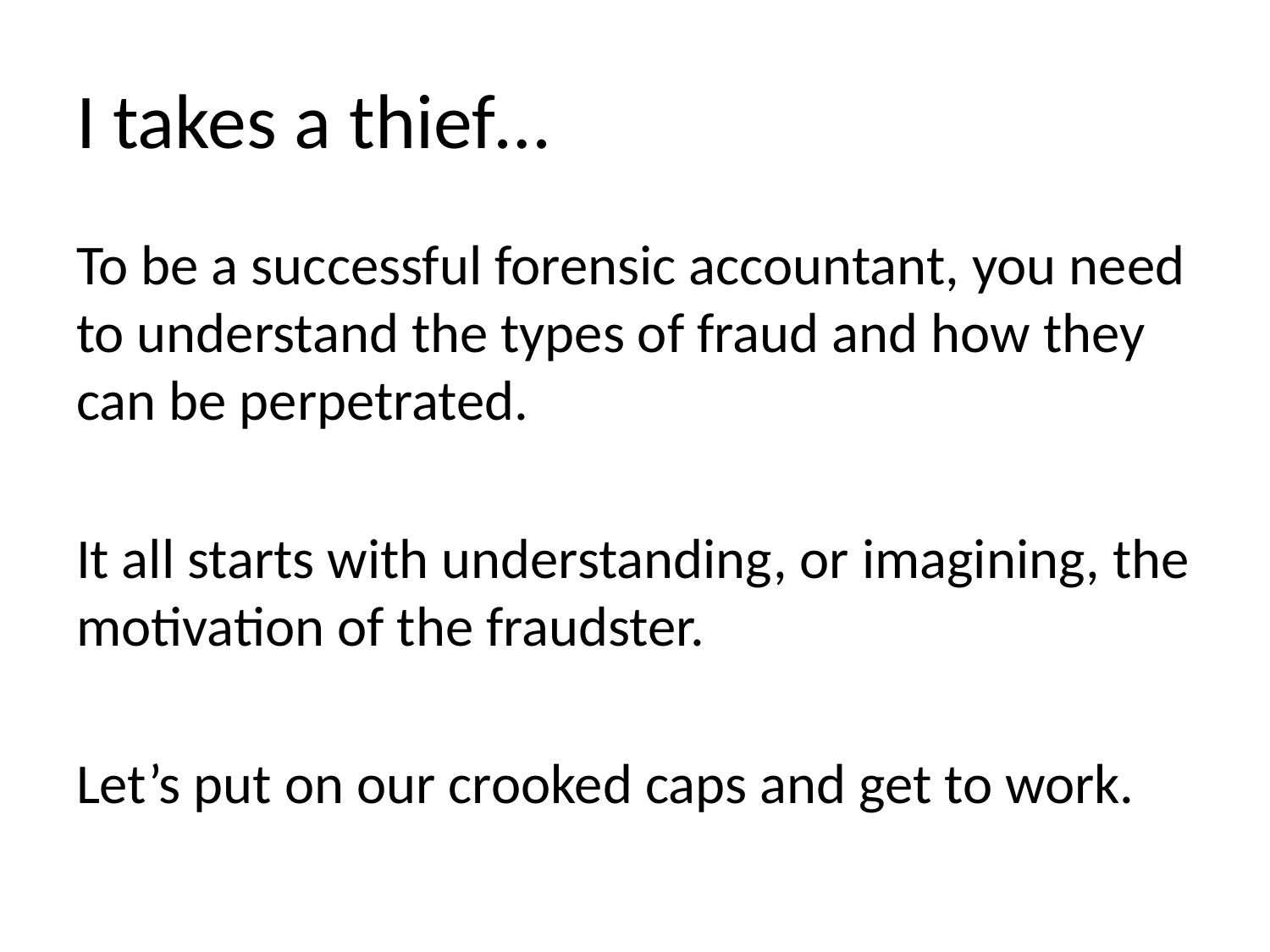

# I takes a thief…
To be a successful forensic accountant, you need to understand the types of fraud and how they can be perpetrated.

It all starts with understanding, or imagining, the motivation of the fraudster.

Let’s put on our crooked caps and get to work.